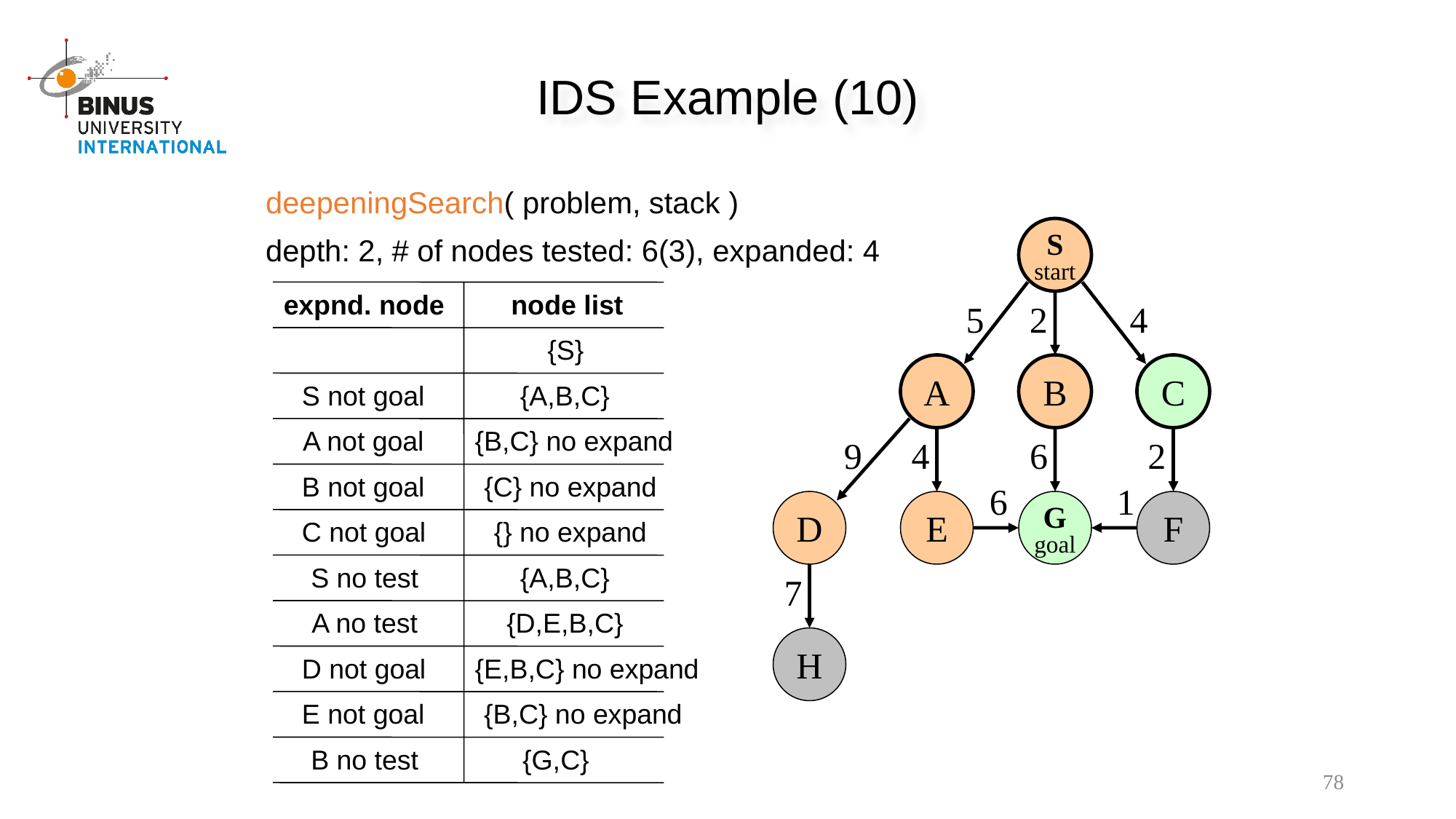

IDS Example (10)
deepeningSearch( problem, stack )
depth: 2, # of nodes tested: 6(3), expanded: 4

S
start

expnd. node
node list
5
2

4

{S}
A
B
C

S not goal
{A,B,C}

A not goal
{B,C} no expand
9
4

6

2

B not goal
{C} no expand
6
1
D
E
G
goal
F

C not goal
{} no expand

S no test
{A,B,C}
7

A no test
{D,E,B,C}
H

D not goal
{E,B,C} no expand

E not goal
{B,C} no expand

B no test
{G,C}
78